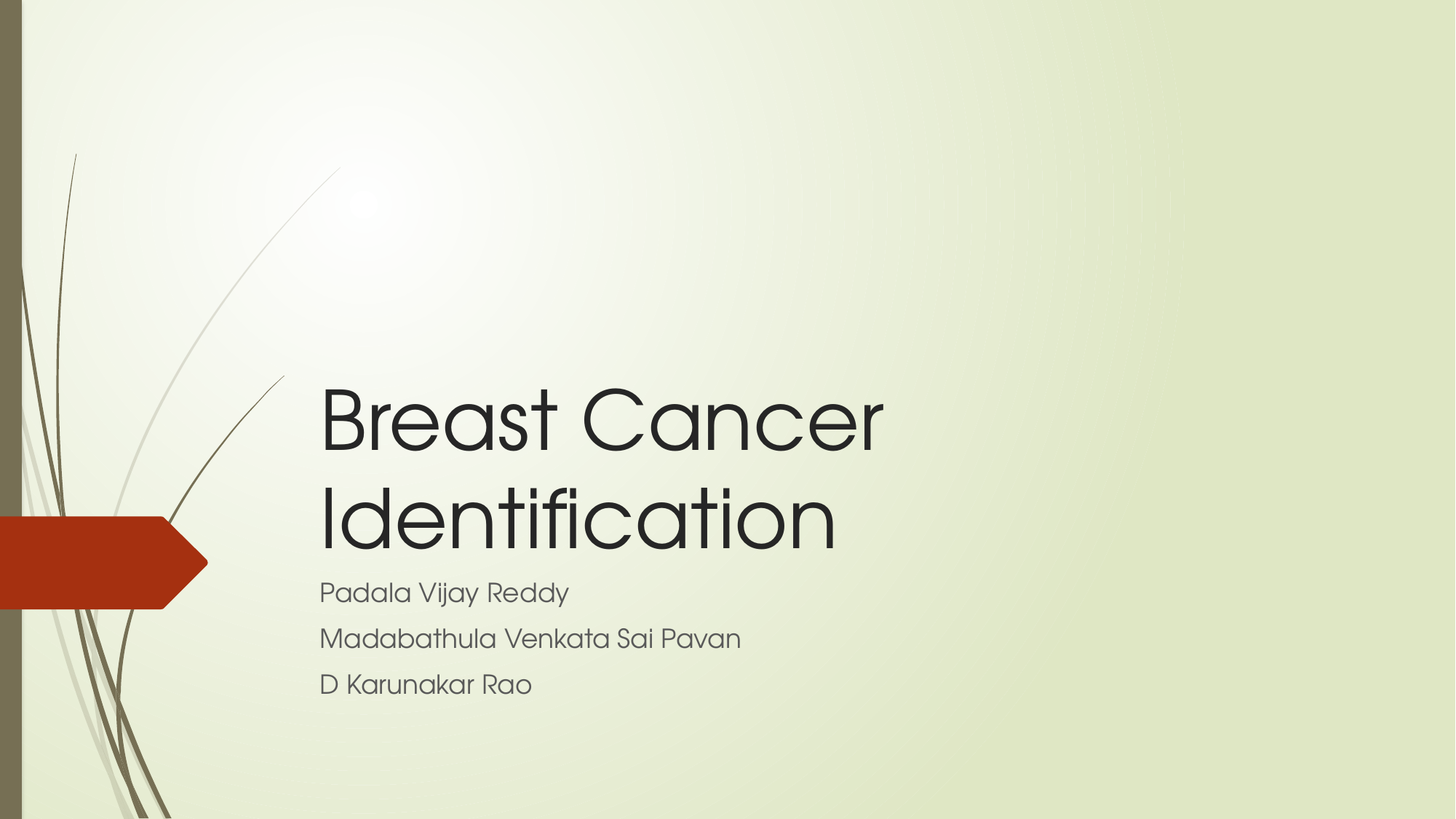

# Breast Cancer Identification
Padala Vijay Reddy
Madabathula Venkata Sai Pavan
D Karunakar Rao